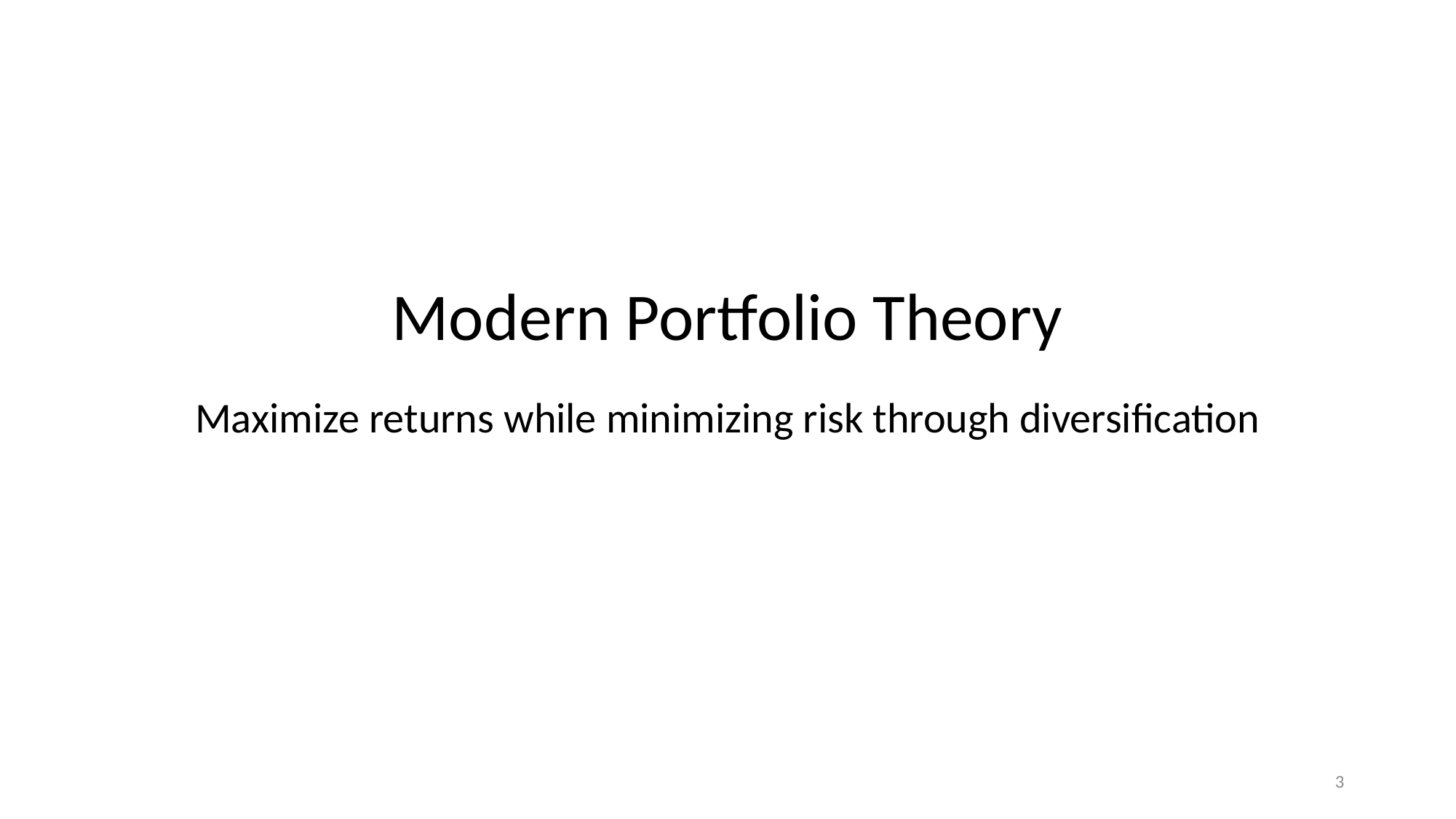

# Modern Portfolio Theory
Maximize returns while minimizing risk through diversification
3